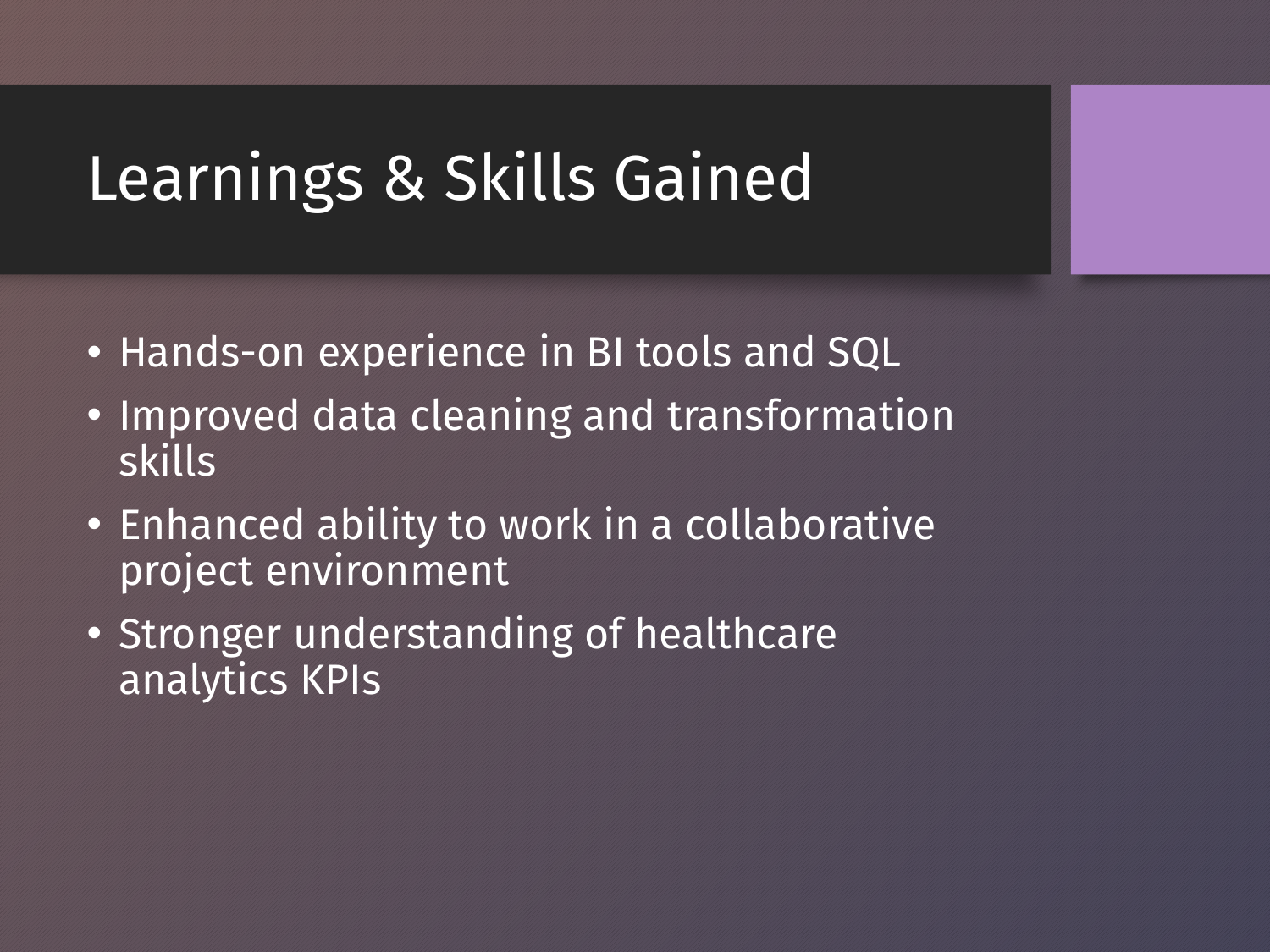

# Learnings & Skills Gained
Hands-on experience in BI tools and SQL
Improved data cleaning and transformation skills
Enhanced ability to work in a collaborative project environment
Stronger understanding of healthcare analytics KPIs